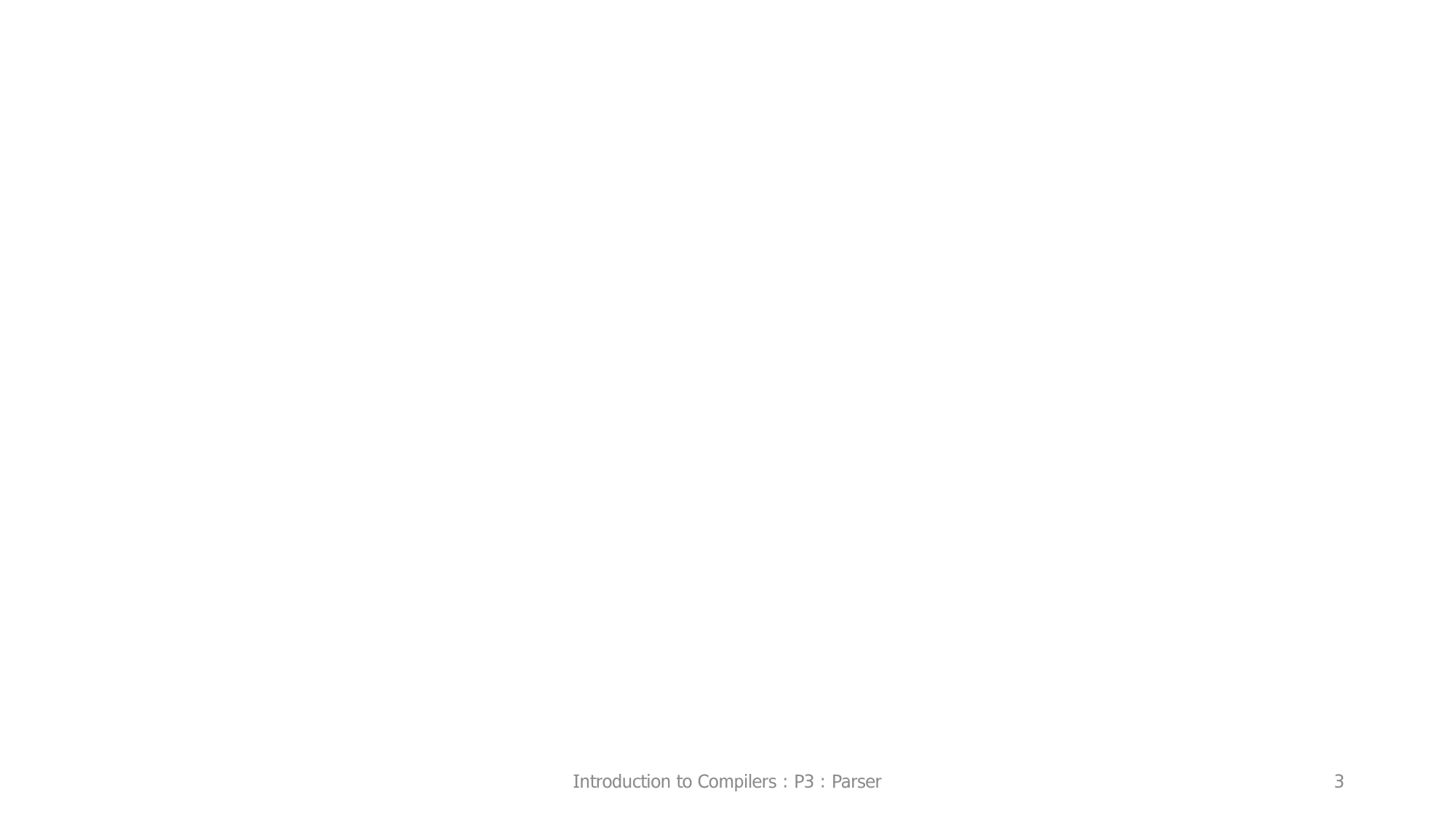

Get the Files
Introduction to Compilers : P3 : Parser
3